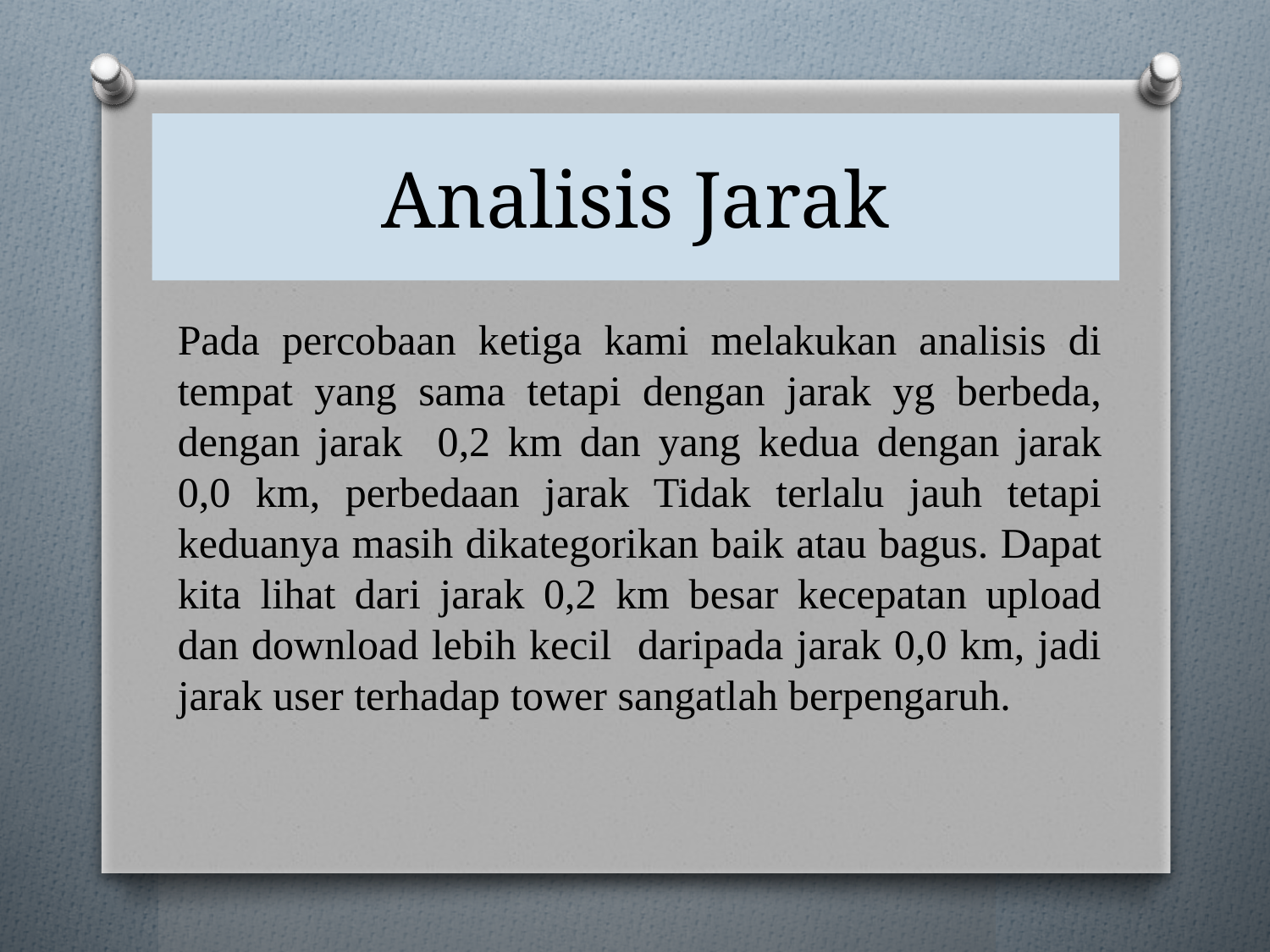

# Analisis Jarak
Pada percobaan ketiga kami melakukan analisis di tempat yang sama tetapi dengan jarak yg berbeda, dengan jarak  0,2 km dan yang kedua dengan jarak 0,0 km, perbedaan jarak Tidak terlalu jauh tetapi keduanya masih dikategorikan baik atau bagus. Dapat kita lihat dari jarak 0,2 km besar kecepatan upload dan download lebih kecil  daripada jarak 0,0 km, jadi jarak user terhadap tower sangatlah berpengaruh.